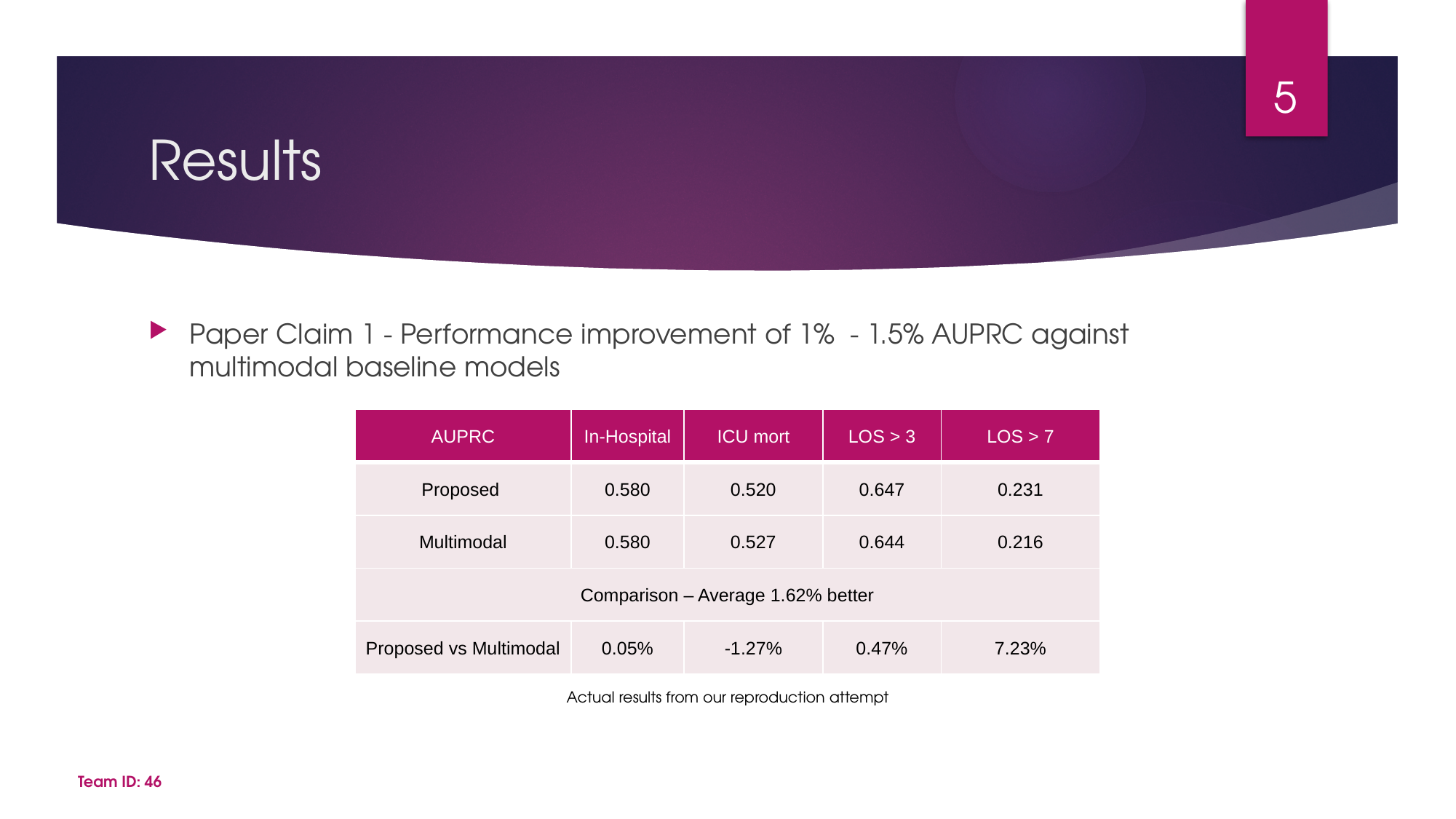

5
# Results
Paper Claim 1 - Performance improvement of 1%  - 1.5% AUPRC against multimodal baseline models

| AUPRC | In-Hospital | ICU mort | LOS > 3 | LOS > 7 |
| --- | --- | --- | --- | --- |
| Proposed | 0.580 | 0.520 | 0.647 | 0.231 |
| Multimodal | 0.580 | 0.527 | 0.644 | 0.216 |
| Comparison – Average 1.62% better |  |  |  |  |
| Proposed vs Multimodal | 0.05% | -1.27% | 0.47% | 7.23% |
Actual results from our reproduction attempt
Team ID: 46